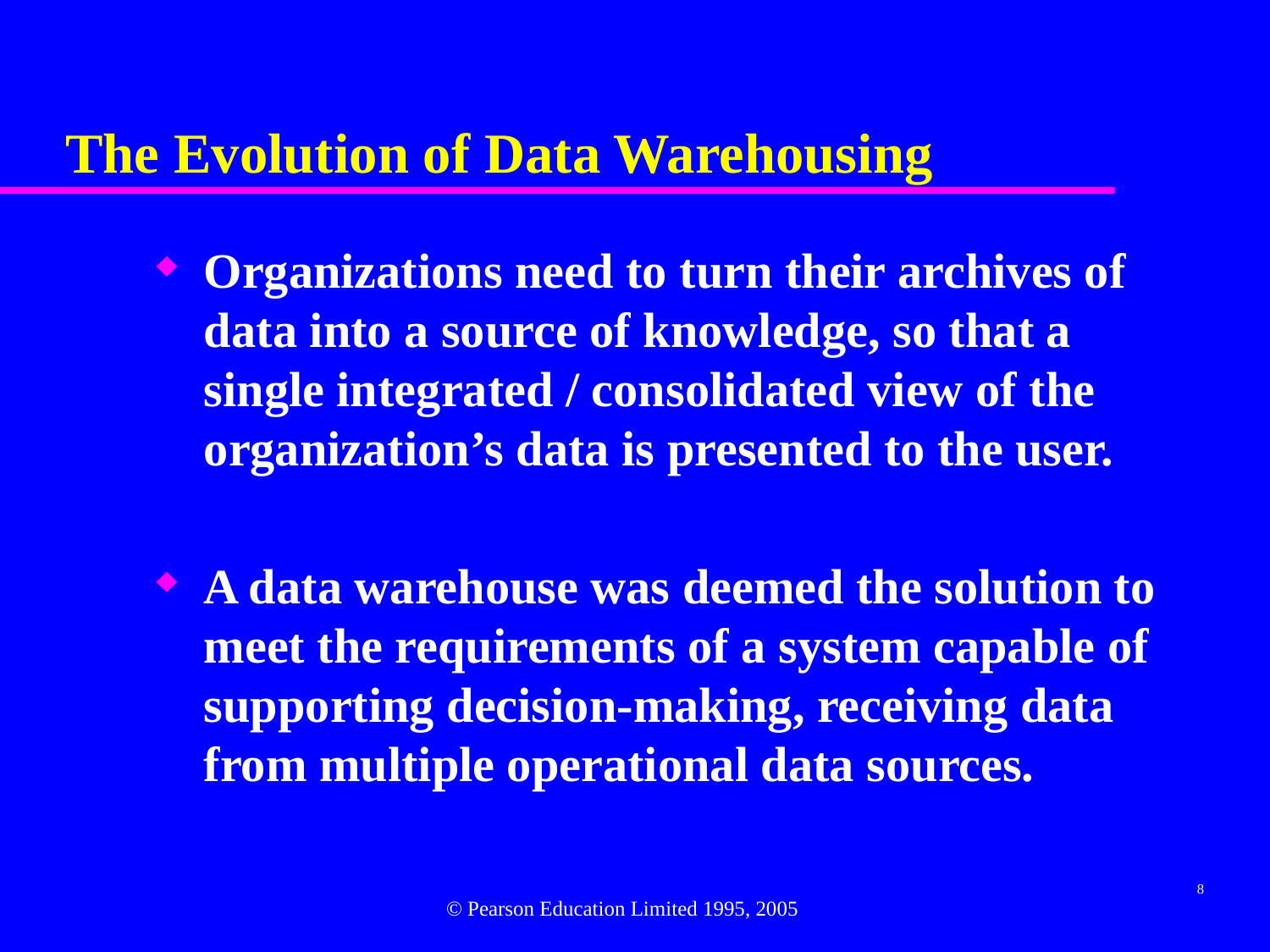

# The Evolution of Data Warehousing
Organizations need to turn their archives of data into a source of knowledge, so that a single integrated / consolidated view of the organization’s data is presented to the user.

A data warehouse was deemed the solution to meet the requirements of a system capable of supporting decision-making, receiving data from multiple operational data sources.
8
© Pearson Education Limited 1995, 2005